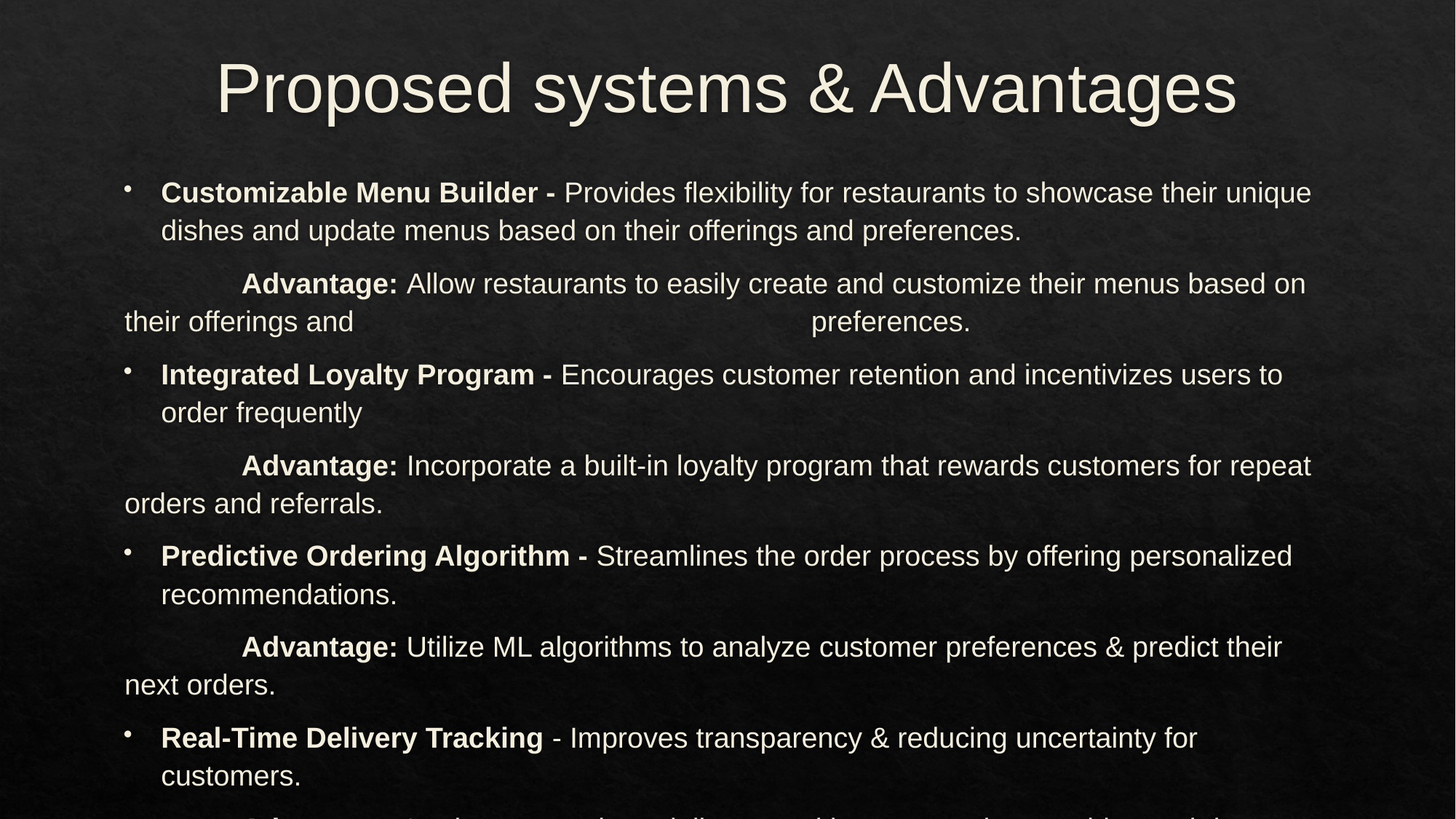

# Proposed systems & Advantages
Customizable Menu Builder - Provides flexibility for restaurants to showcase their unique dishes and update menus based on their offerings and preferences.
	 Advantage: Allow restaurants to easily create and customize their menus based on their offerings and 				    preferences.
Integrated Loyalty Program - Encourages customer retention and incentivizes users to order frequently
	 Advantage: Incorporate a built-in loyalty program that rewards customers for repeat orders and referrals.
Predictive Ordering Algorithm - Streamlines the order process by offering personalized recommendations.
	 Advantage: Utilize ML algorithms to analyze customer preferences & predict their next orders.
Real-Time Delivery Tracking - Improves transparency & reducing uncertainty for customers.
	 Advantage: Implement a robust delivery tracking system that provides real-time updates on order status and driver location.